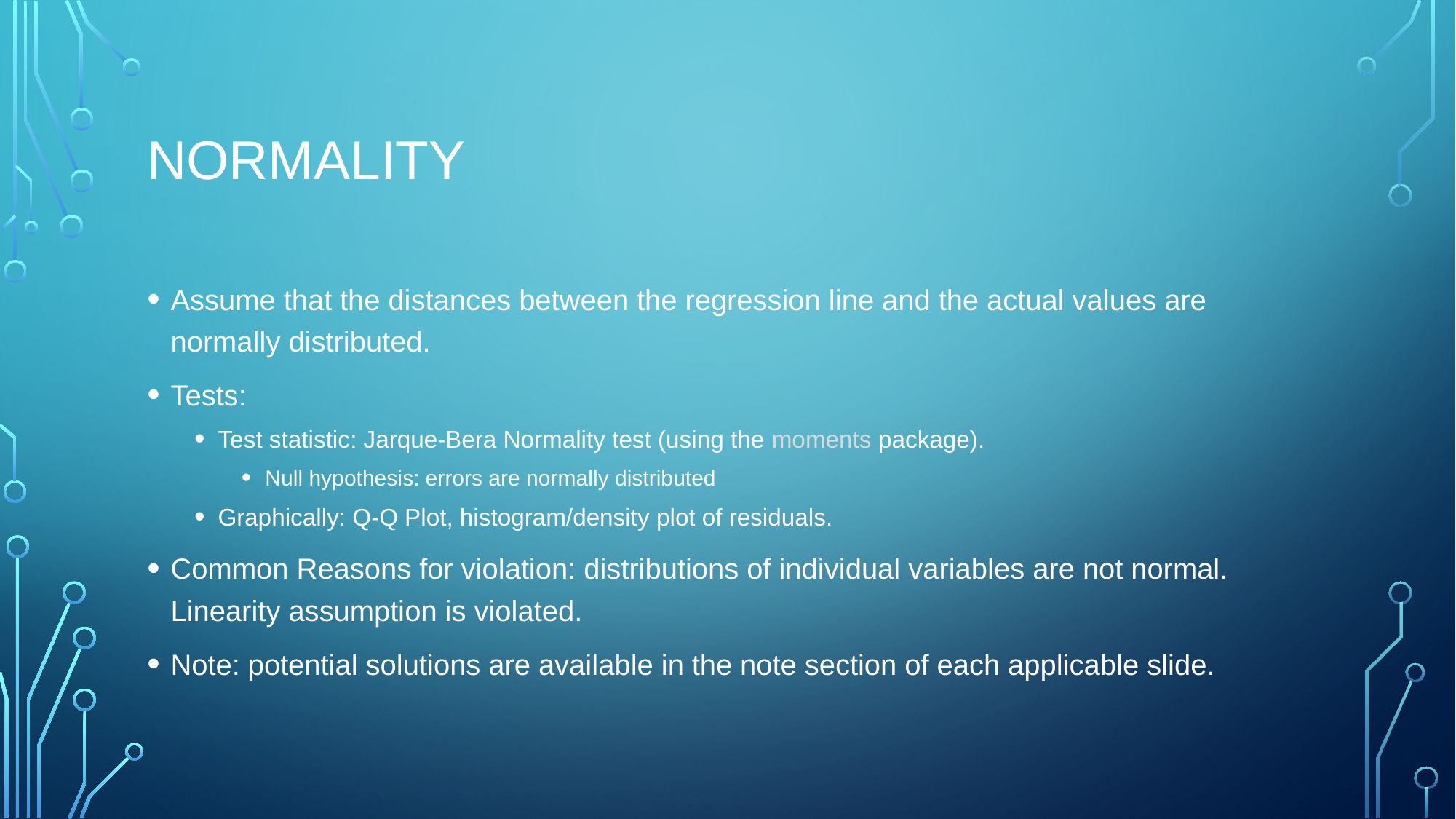

# Normality
Assume that the distances between the regression line and the actual values are normally distributed.
Tests:
Test statistic: Jarque-Bera Normality test (using the moments package).
Null hypothesis: errors are normally distributed
Graphically: Q-Q Plot, histogram/density plot of residuals.
Common Reasons for violation: distributions of individual variables are not normal.  Linearity assumption is violated.
Note: potential solutions are available in the note section of each applicable slide.